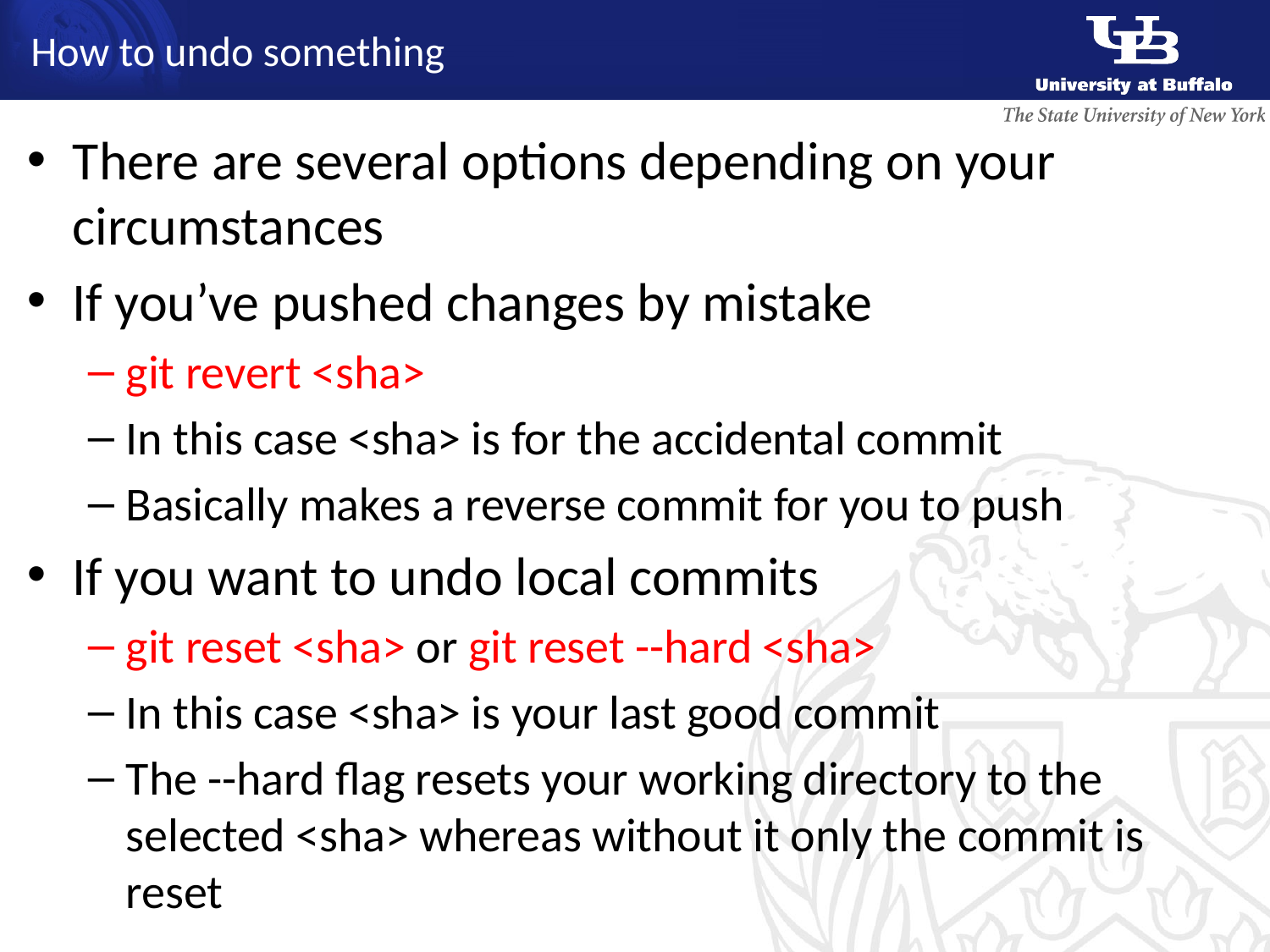

# How to undo something
There are several options depending on your circumstances
If you’ve pushed changes by mistake
git revert <sha>
In this case <sha> is for the accidental commit
Basically makes a reverse commit for you to push
If you want to undo local commits
git reset <sha> or git reset --hard <sha>
In this case <sha> is your last good commit
The --hard flag resets your working directory to the selected <sha> whereas without it only the commit is reset